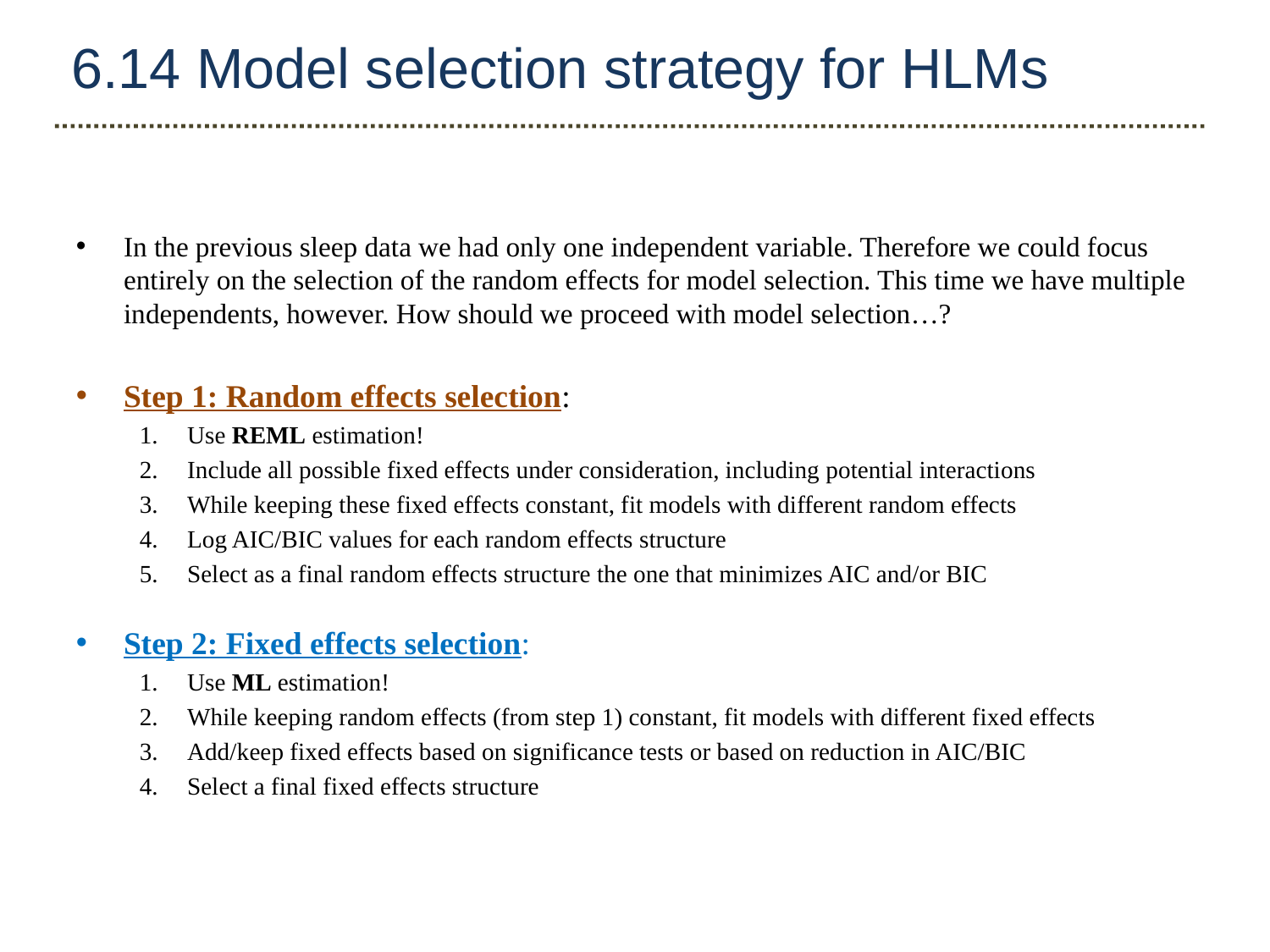

6.14 Model selection strategy for HLMs

In the previous sleep data we had only one independent variable. Therefore we could focus entirely on the selection of the random effects for model selection. This time we have multiple independents, however. How should we proceed with model selection…?

Step 1: Random effects selection:
Use REML estimation!
Include all possible fixed effects under consideration, including potential interactions
While keeping these fixed effects constant, fit models with different random effects
Log AIC/BIC values for each random effects structure
Select as a final random effects structure the one that minimizes AIC and/or BIC

Step 2: Fixed effects selection:
Use ML estimation!
While keeping random effects (from step 1) constant, fit models with different fixed effects
Add/keep fixed effects based on significance tests or based on reduction in AIC/BIC
Select a final fixed effects structure